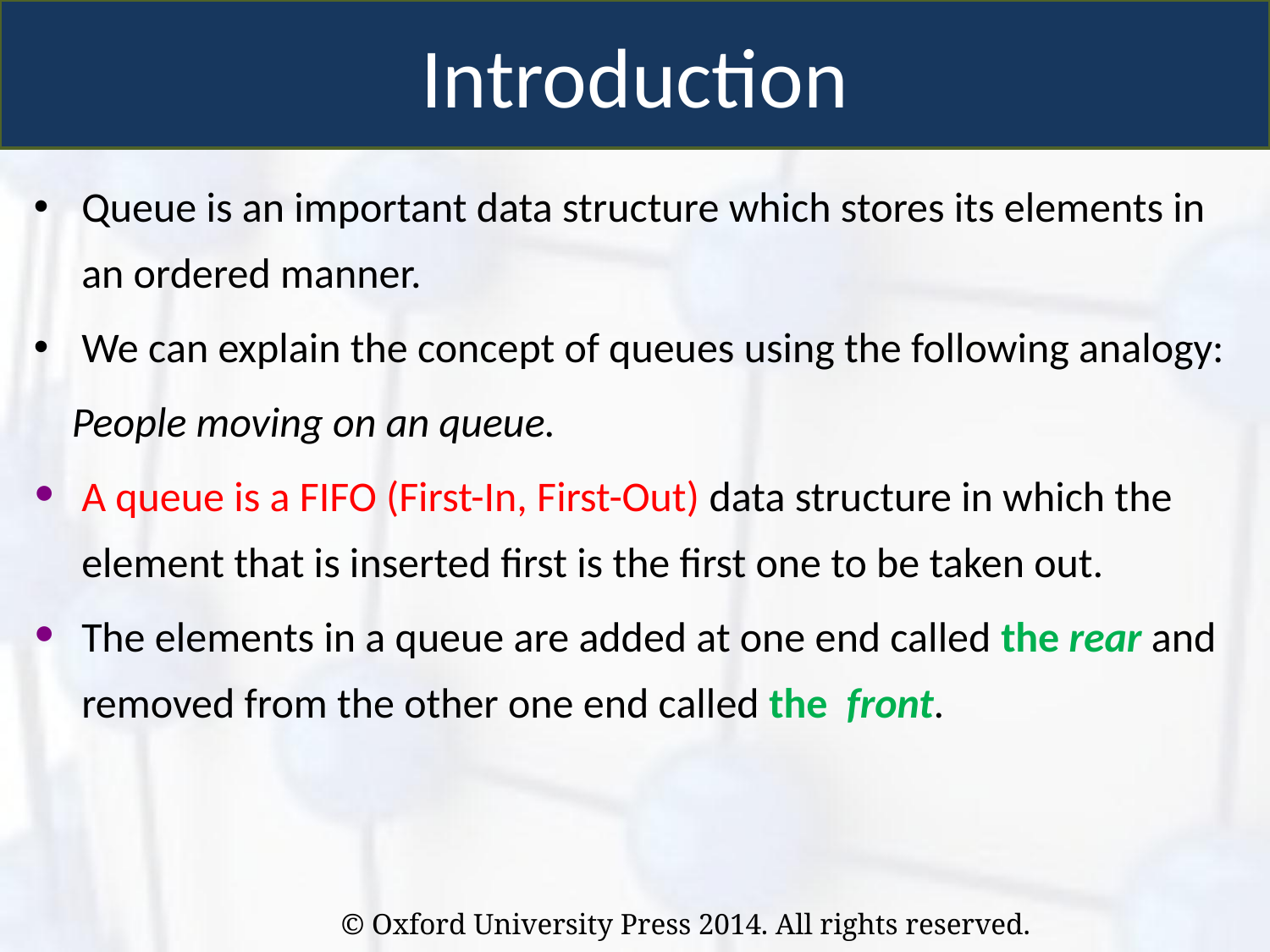

Introduction
Queue is an important data structure which stores its elements in an ordered manner.
We can explain the concept of queues using the following analogy:
    People moving on an queue.
A queue is a FIFO (First-In, First-Out) data structure in which the element that is inserted first is the first one to be taken out.
The elements in a queue are added at one end called the rear and removed from the other one end called the  front.